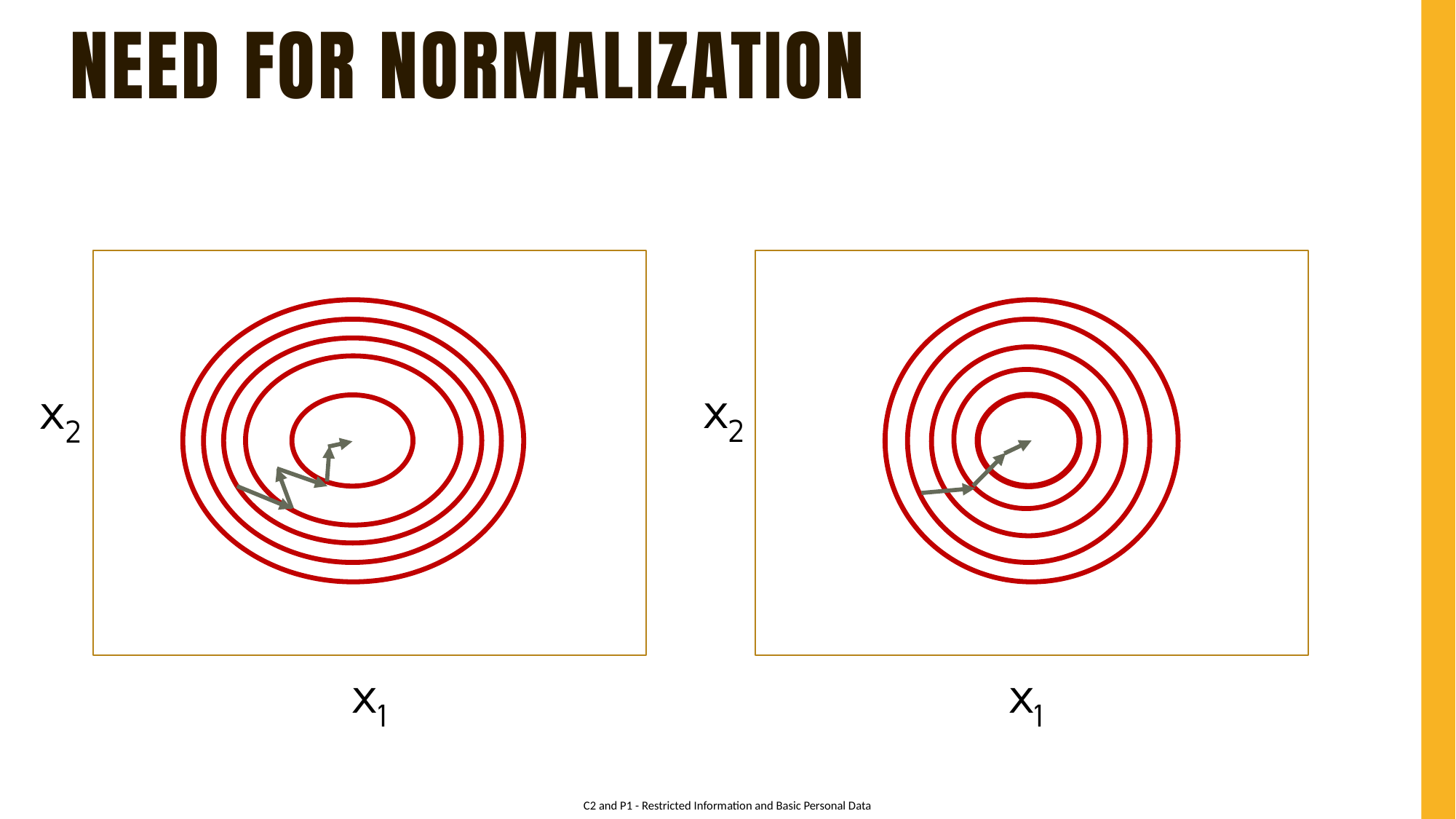

# Need for normalization

x2
x2

x1
x1